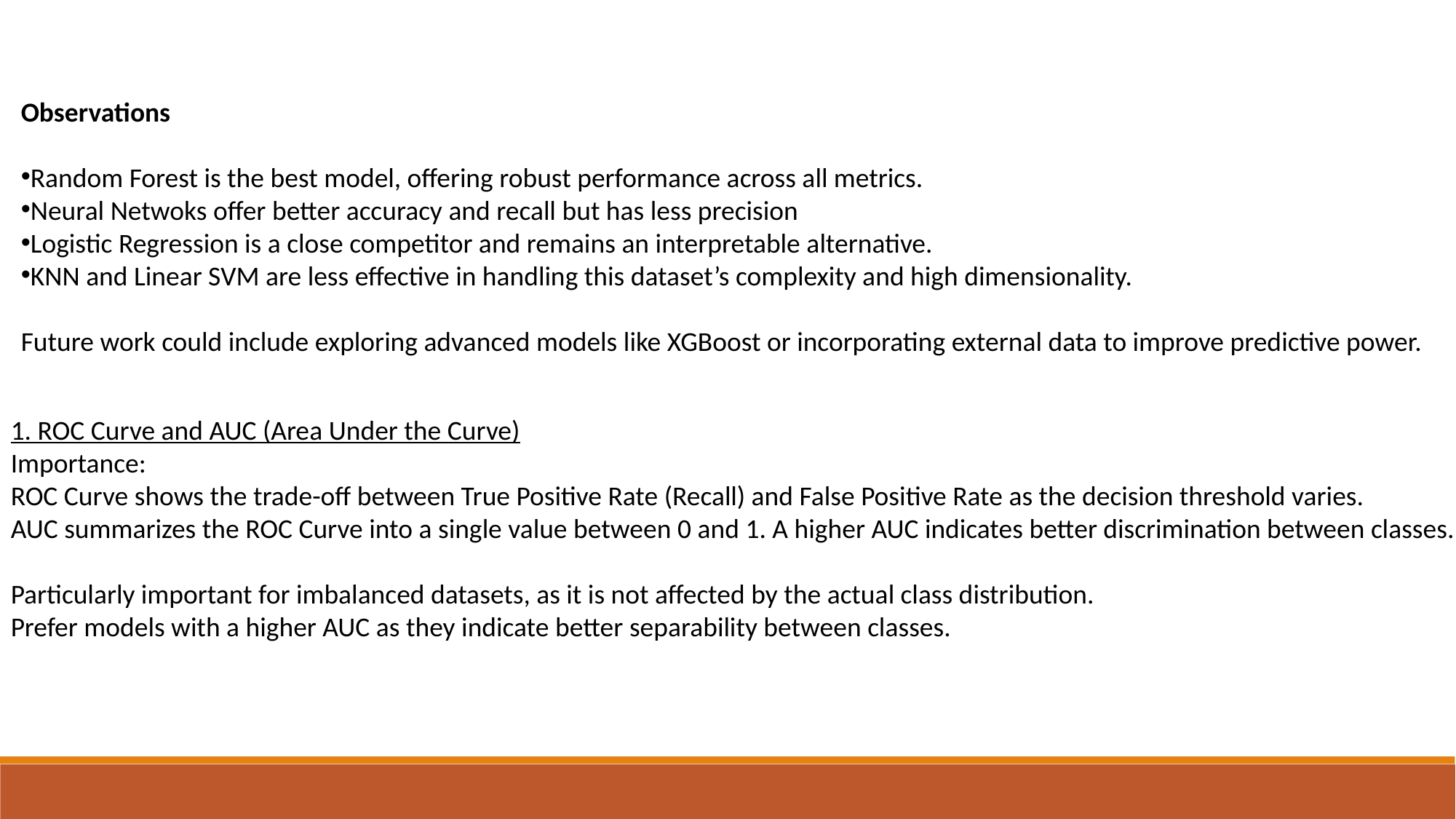

Observations

Random Forest is the best model, offering robust performance across all metrics.
Neural Netwoks offer better accuracy and recall but has less precision
Logistic Regression is a close competitor and remains an interpretable alternative.
KNN and Linear SVM are less effective in handling this dataset’s complexity and high dimensionality.

Future work could include exploring advanced models like XGBoost or incorporating external data to improve predictive power.
1. ROC Curve and AUC (Area Under the Curve)
Importance:
ROC Curve shows the trade-off between True Positive Rate (Recall) and False Positive Rate as the decision threshold varies.
AUC summarizes the ROC Curve into a single value between 0 and 1. A higher AUC indicates better discrimination between classes.

Particularly important for imbalanced datasets, as it is not affected by the actual class distribution.
Prefer models with a higher AUC as they indicate better separability between classes.